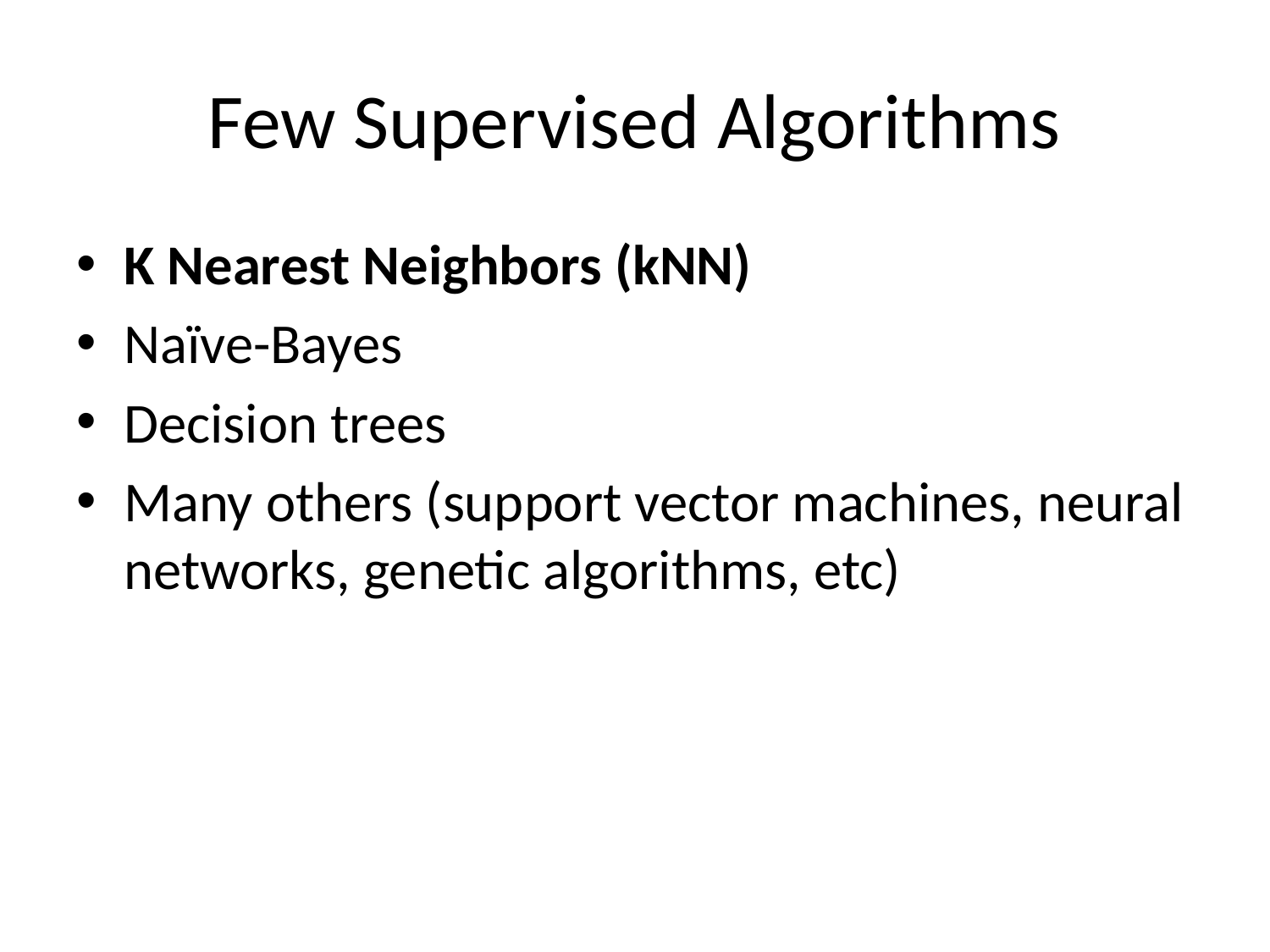

# Few Supervised Algorithms
K Nearest Neighbors (kNN)
Naïve-Bayes
Decision trees
Many others (support vector machines, neural networks, genetic algorithms, etc)